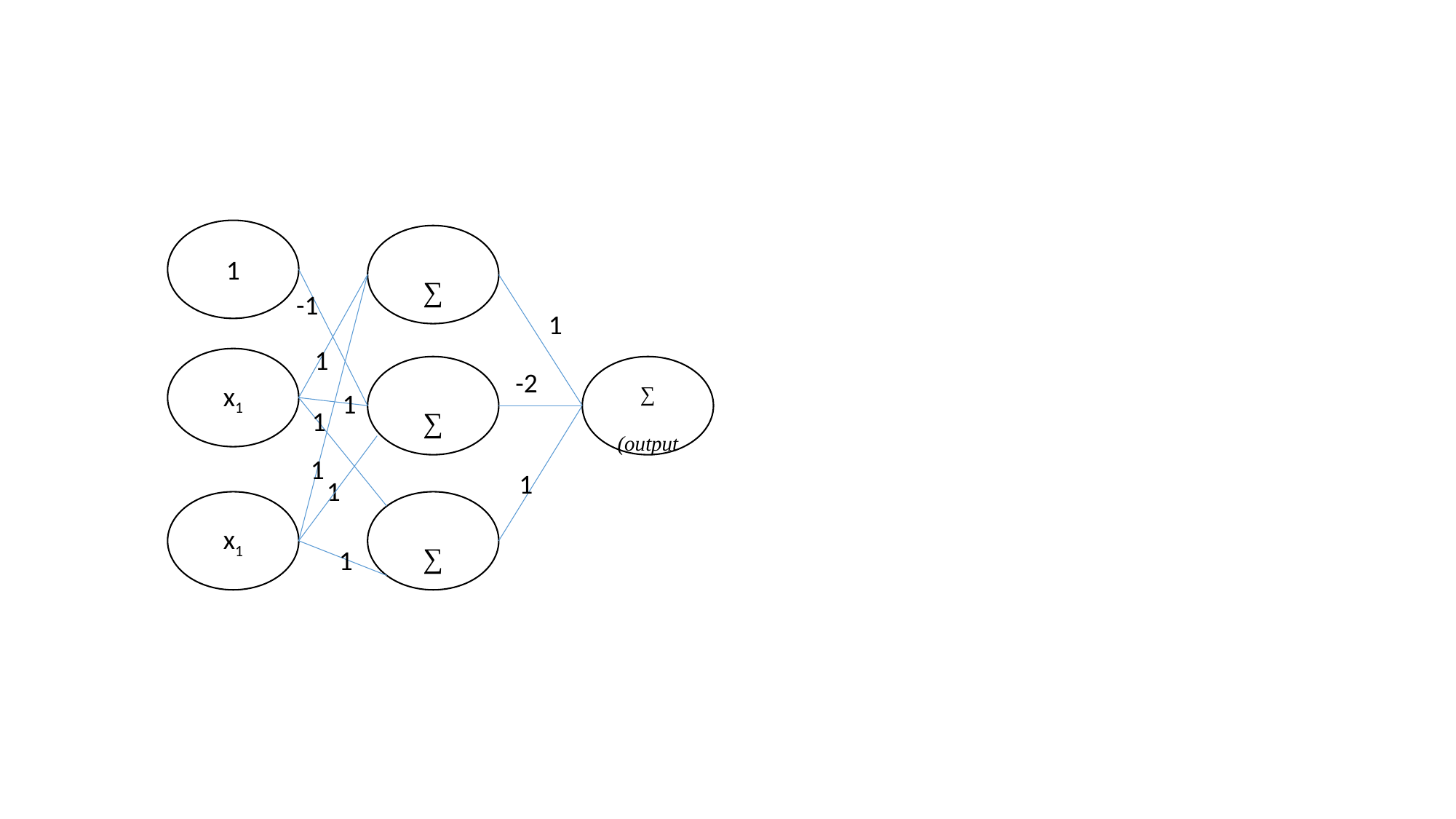

1
∑
-1
1
1
x1
∑
∑
(output
-2
1
1
1
1
1
x1
∑
1